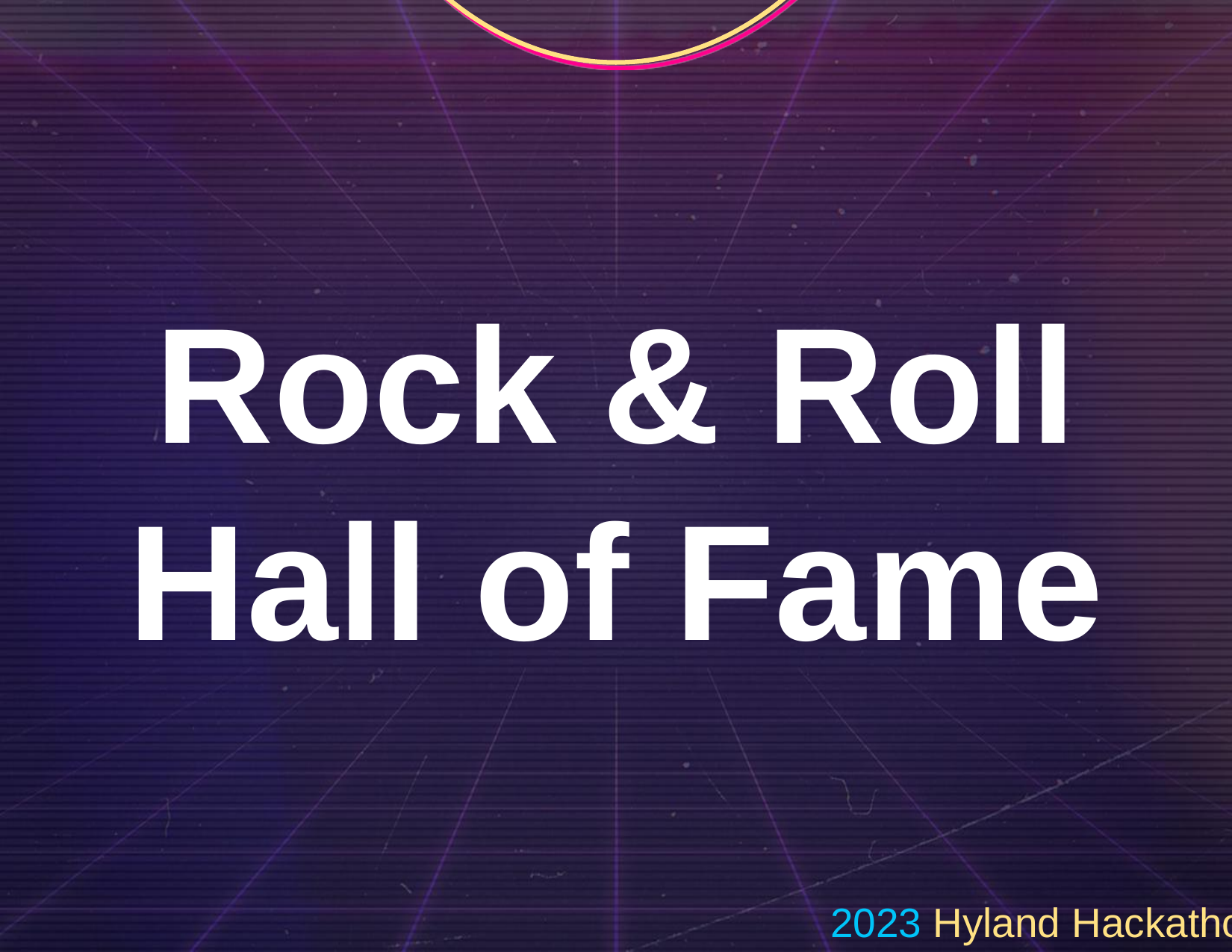

Rock & Roll Hall of Fame
2023 Hyland Hackathon